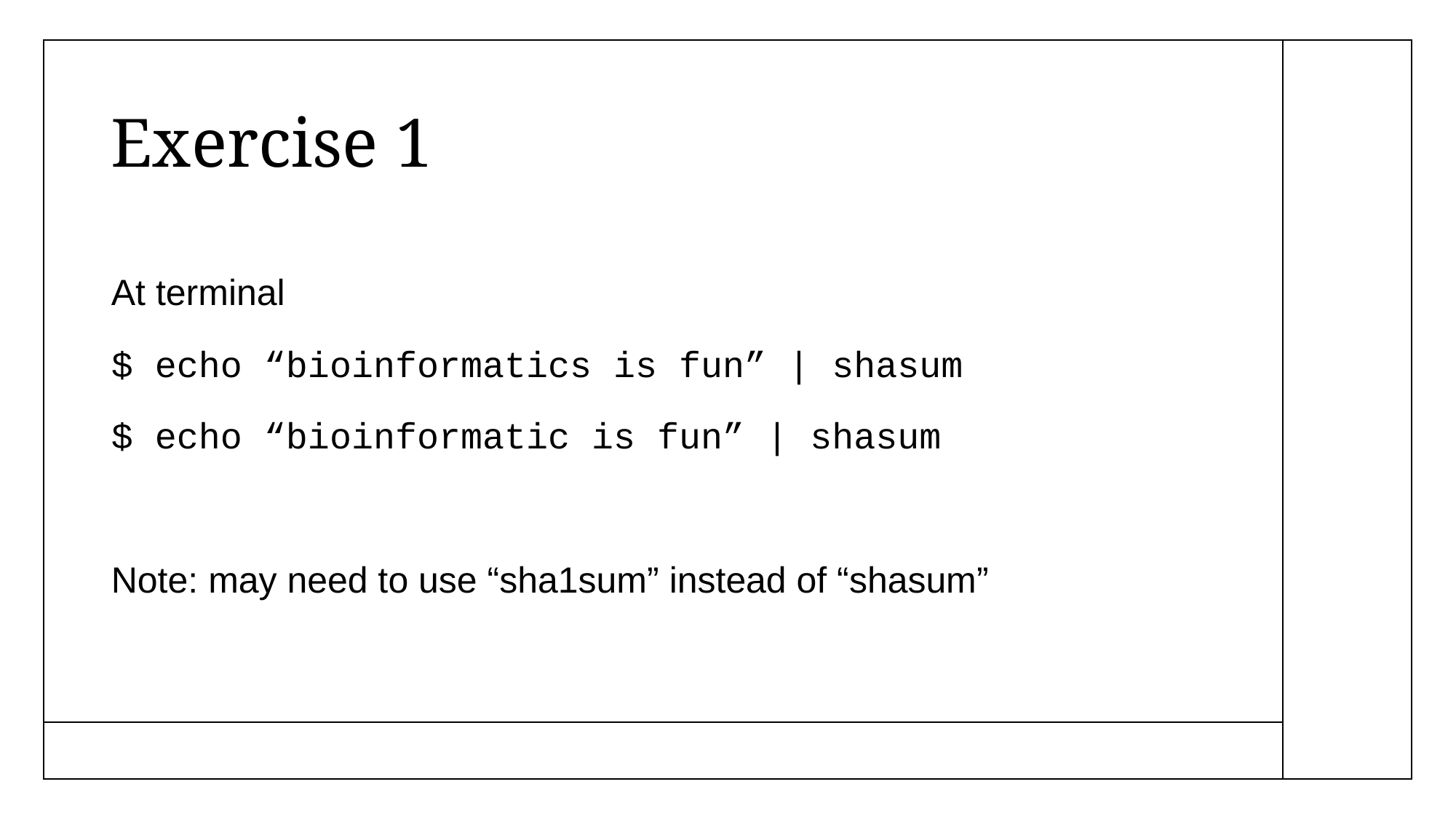

# Exercise 1
At terminal
$ echo “bioinformatics is fun” | shasum
$ echo “bioinformatic is fun” | shasum

Note: may need to use “sha1sum” instead of “shasum”